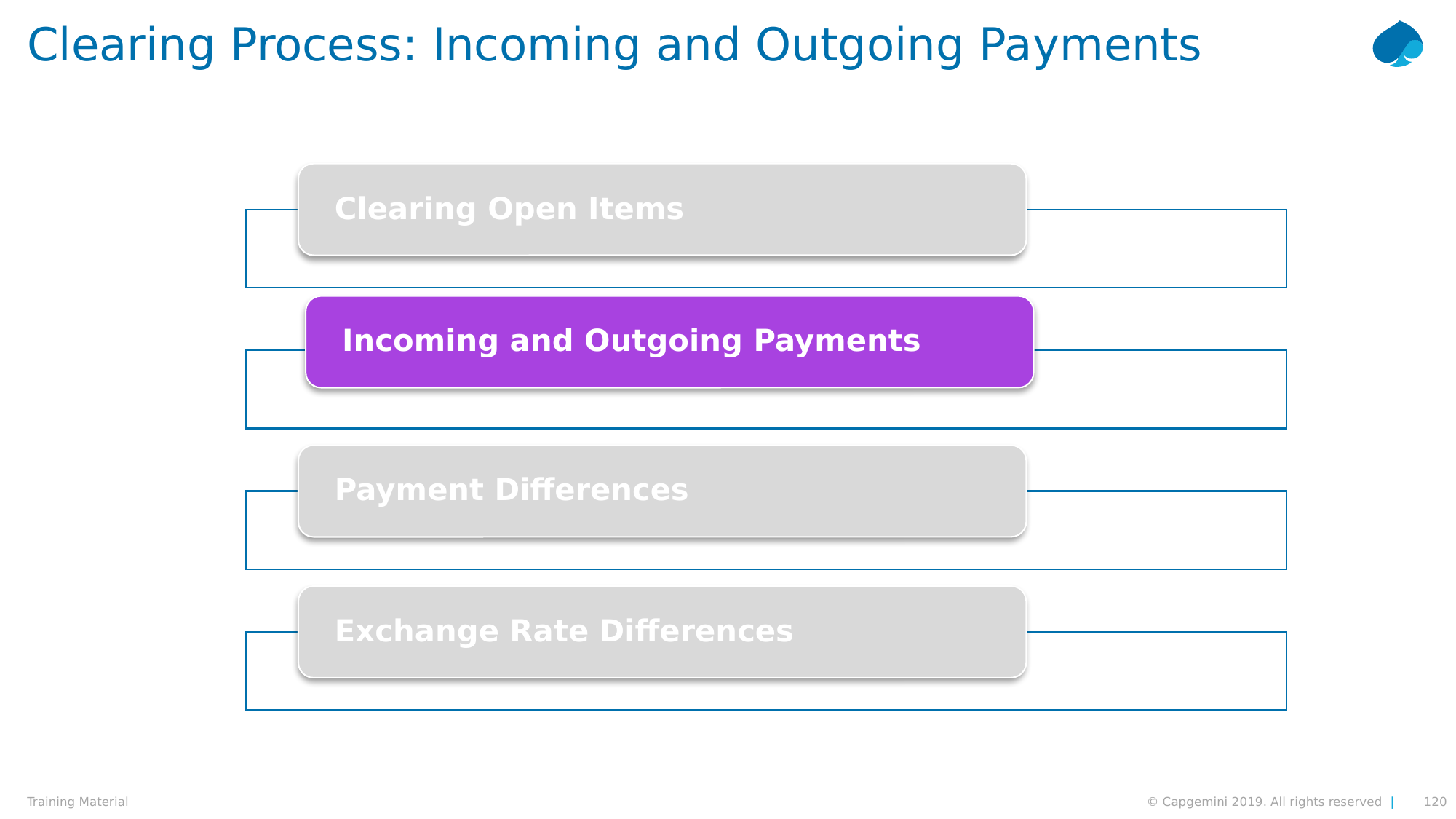

# Clearing Process: Incoming and Outgoing Payments
Clearing Open Items
Incoming and Outgoing Payments
Payment Differences
Exchange Rate Differences